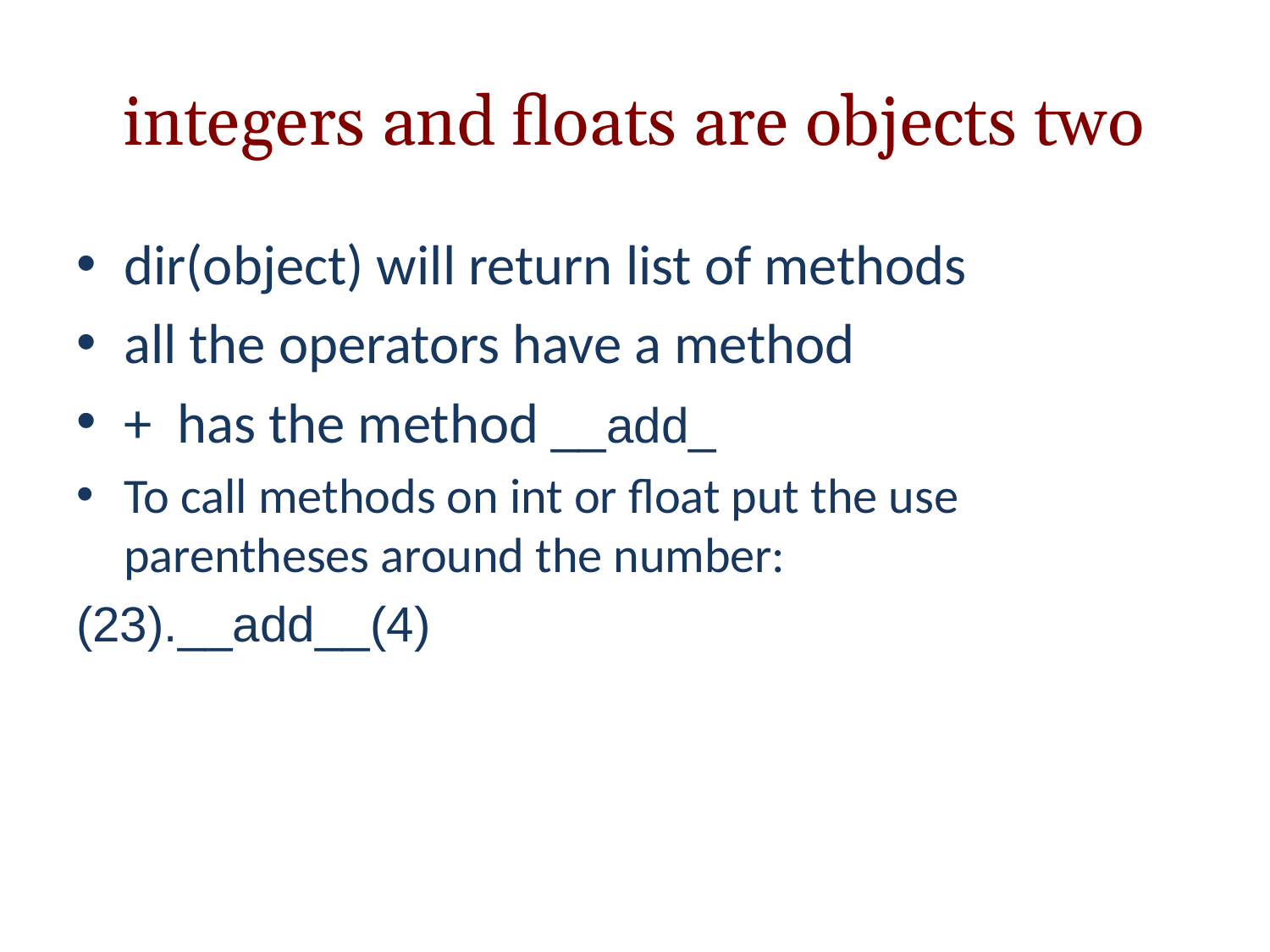

# integers and floats are objects two
dir(object) will return list of methods
all the operators have a method
+  has the method __add_
To call methods on int or float put the use parentheses around the number:
(23).__add__(4)